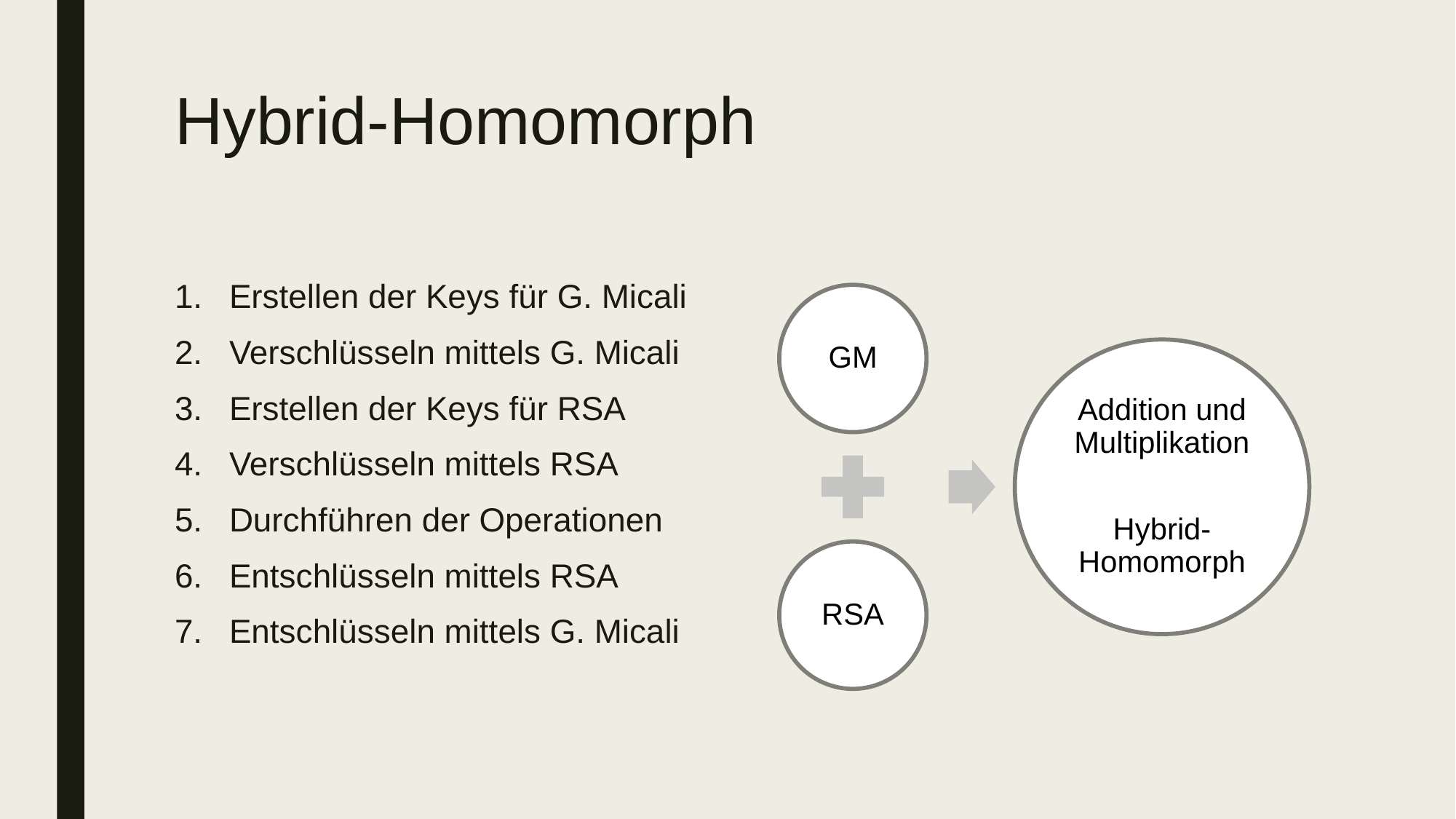

# Hybrid-Homomorph
Erstellen der Keys für G. Micali
Verschlüsseln mittels G. Micali
Erstellen der Keys für RSA
Verschlüsseln mittels RSA
Durchführen der Operationen
Entschlüsseln mittels RSA
Entschlüsseln mittels G. Micali
GM

RSA

Addition und Multiplikation

Hybrid-Homomorph